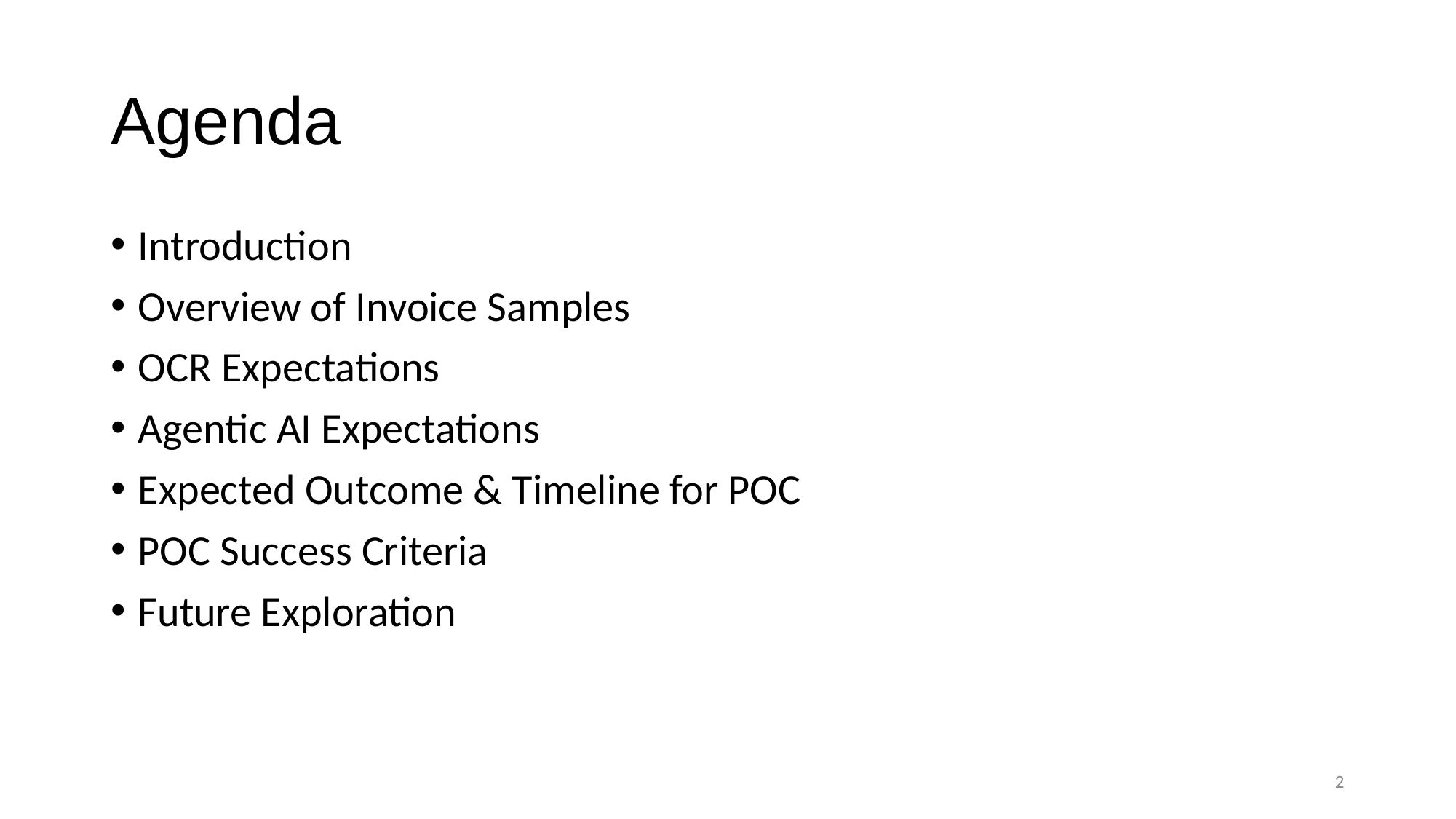

# Agenda
Introduction
Overview of Invoice Samples
OCR Expectations
Agentic AI Expectations
Expected Outcome & Timeline for POC
POC Success Criteria
Future Exploration
2